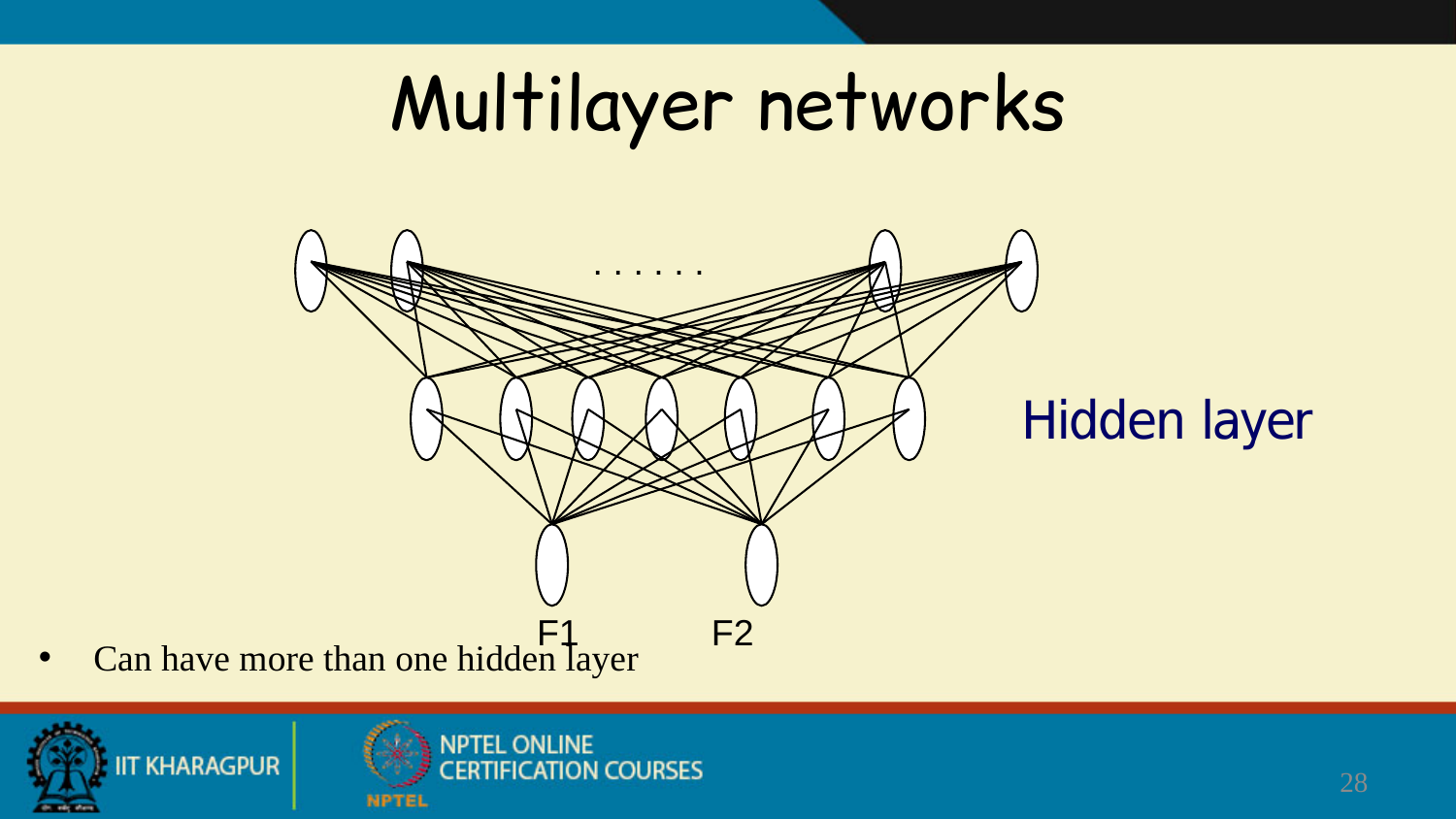

# Multilayer networks

. . . . . .

Hidden layer

F1             F2
Can have more than one hidden layer
28